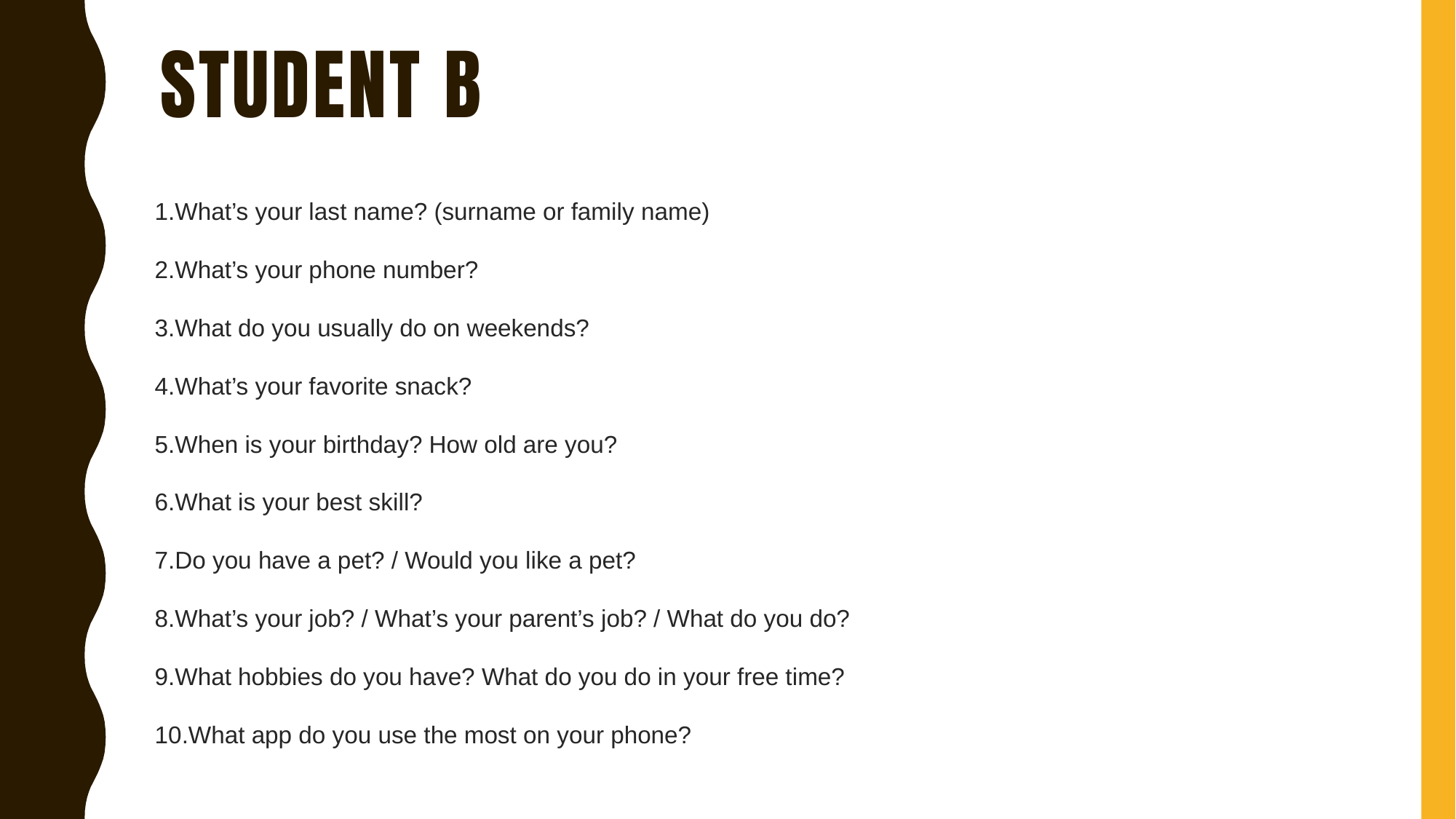

# STUDENT B

What’s your last name? (surname or family name)
What’s your phone number?
What do you usually do on weekends?
What’s your favorite snack?
When is your birthday? How old are you?
What is your best skill?
Do you have a pet? / Would you like a pet?
What’s your job? / What’s your parent’s job? / What do you do?
What hobbies do you have? What do you do in your free time?
What app do you use the most on your phone?